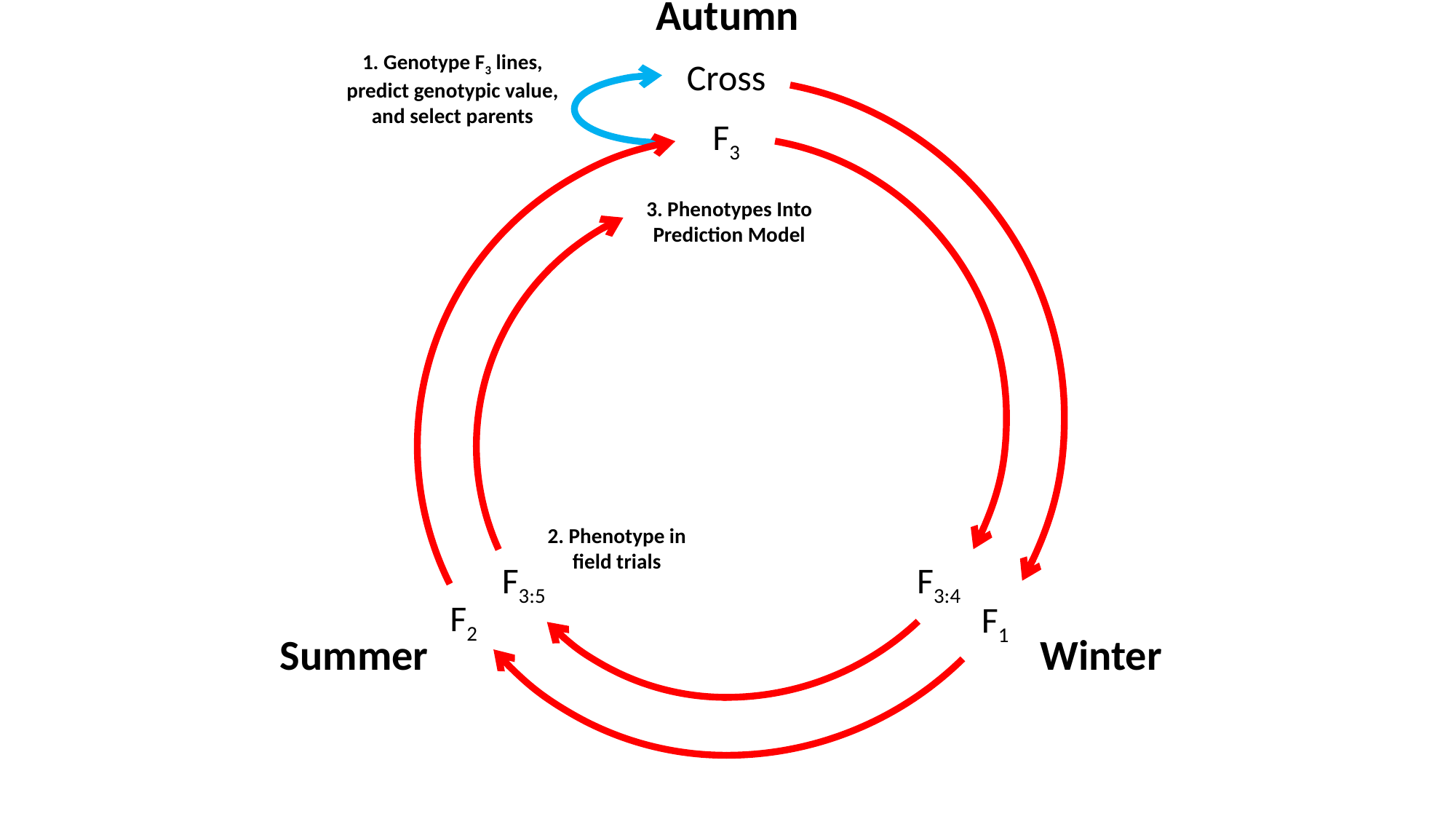

Autumn

1. Genotype F3 lines, predict genotypic value, and select parents
Cross

F3

3. Phenotypes Into Prediction Model

2. Phenotype in field trials
F3:5
F3:4
F2
F1
Summer
Winter